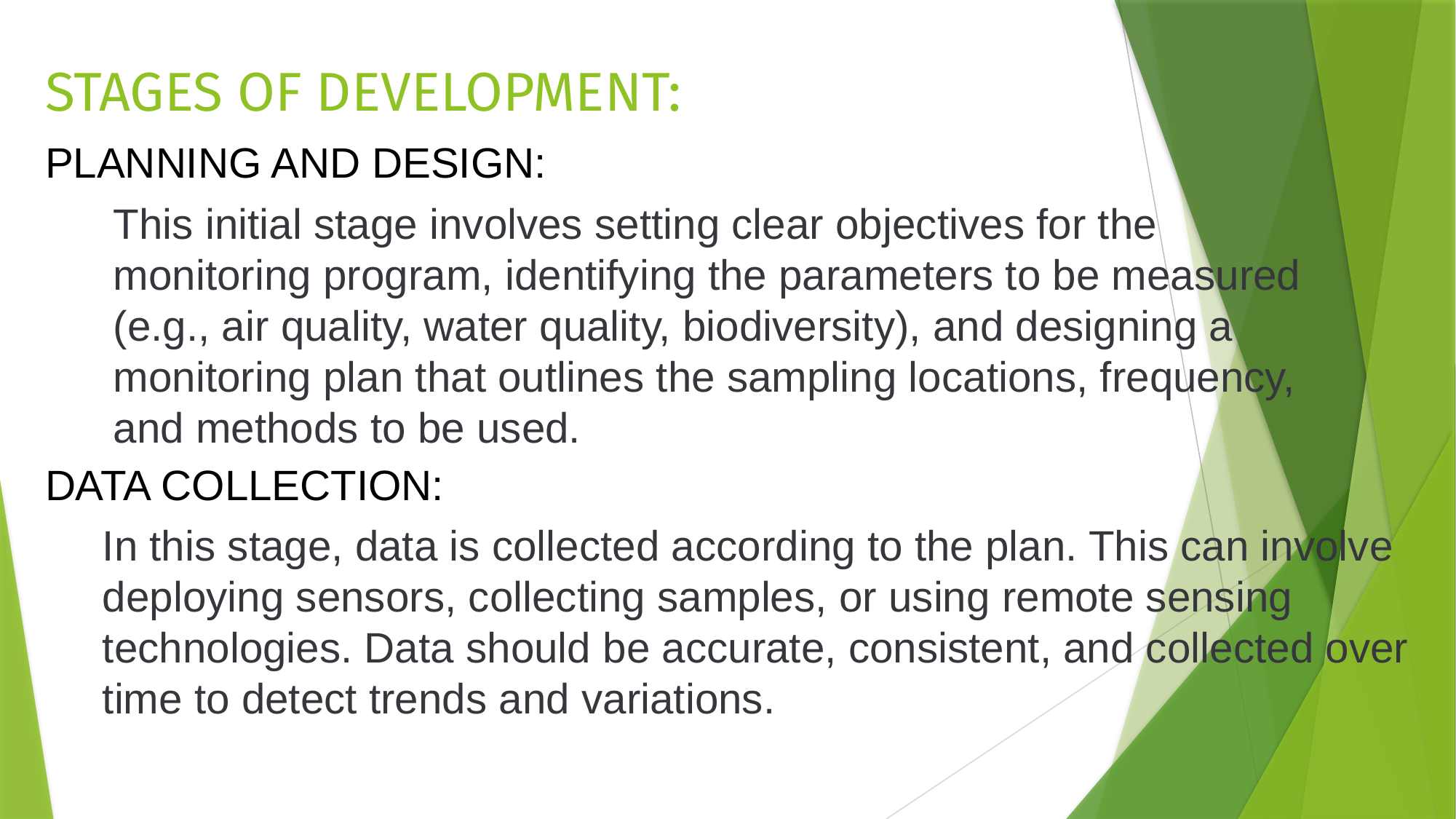

# STAGES OF DEVELOPMENT:
PLANNING AND DESIGN:
This initial stage involves setting clear objectives for the monitoring program, identifying the parameters to be measured (e.g., air quality, water quality, biodiversity), and designing a monitoring plan that outlines the sampling locations, frequency, and methods to be used.
DATA COLLECTION:
In this stage, data is collected according to the plan. This can involve deploying sensors, collecting samples, or using remote sensing technologies. Data should be accurate, consistent, and collected over time to detect trends and variations.